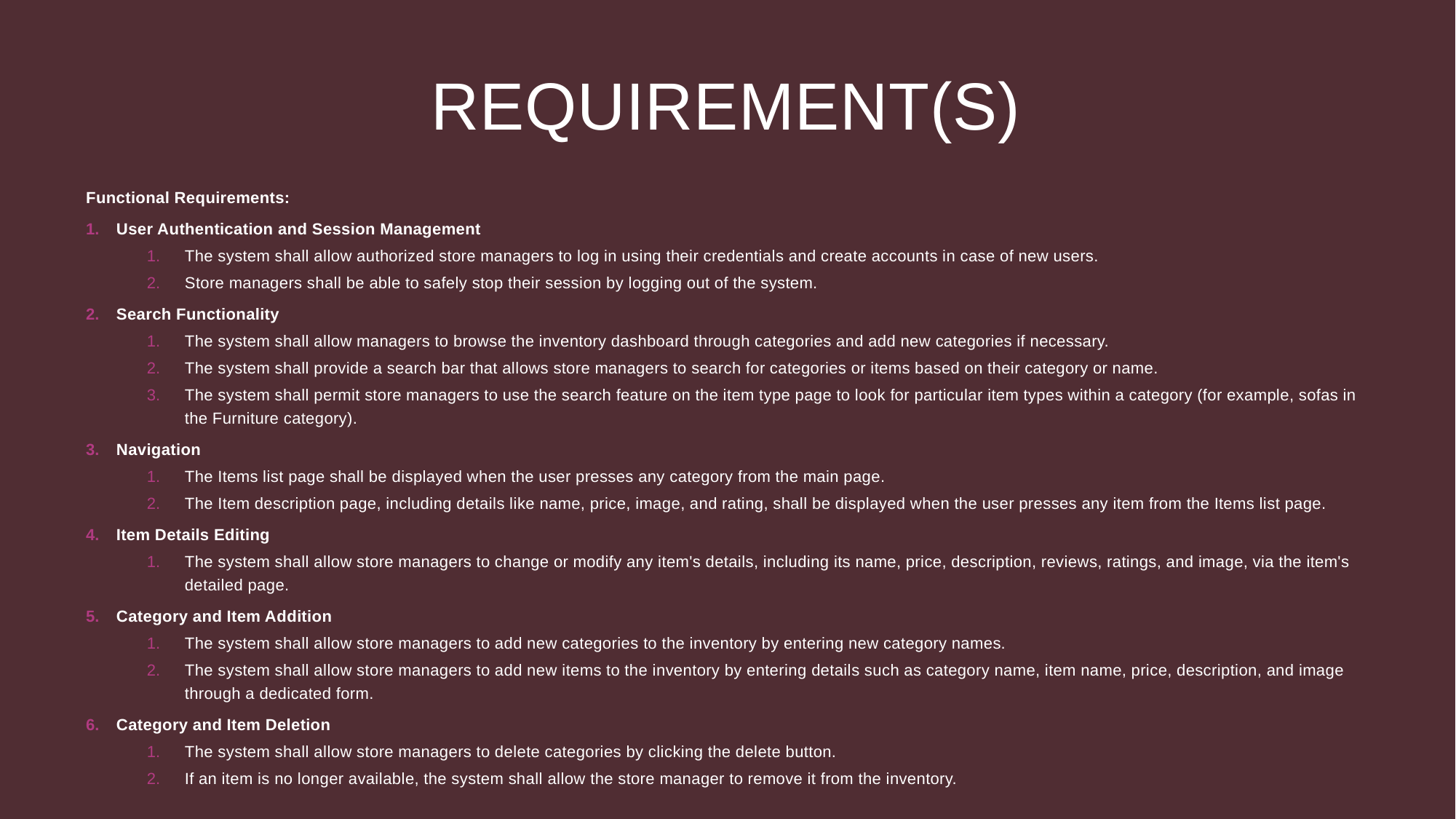

# REQUIREMENT(S)
Functional Requirements:
User Authentication and Session Management
The system shall allow authorized store managers to log in using their credentials and create accounts in case of new users.
Store managers shall be able to safely stop their session by logging out of the system.
Search Functionality
The system shall allow managers to browse the inventory dashboard through categories and add new categories if necessary.
The system shall provide a search bar that allows store managers to search for categories or items based on their category or name.
The system shall permit store managers to use the search feature on the item type page to look for particular item types within a category (for example, sofas in the Furniture category).
Navigation
The Items list page shall be displayed when the user presses any category from the main page.
The Item description page, including details like name, price, image, and rating, shall be displayed when the user presses any item from the Items list page.
Item Details Editing
The system shall allow store managers to change or modify any item's details, including its name, price, description, reviews, ratings, and image, via the item's detailed page.
Category and Item Addition
The system shall allow store managers to add new categories to the inventory by entering new category names.
The system shall allow store managers to add new items to the inventory by entering details such as category name, item name, price, description, and image through a dedicated form.
Category and Item Deletion
The system shall allow store managers to delete categories by clicking the delete button.
If an item is no longer available, the system shall allow the store manager to remove it from the inventory.